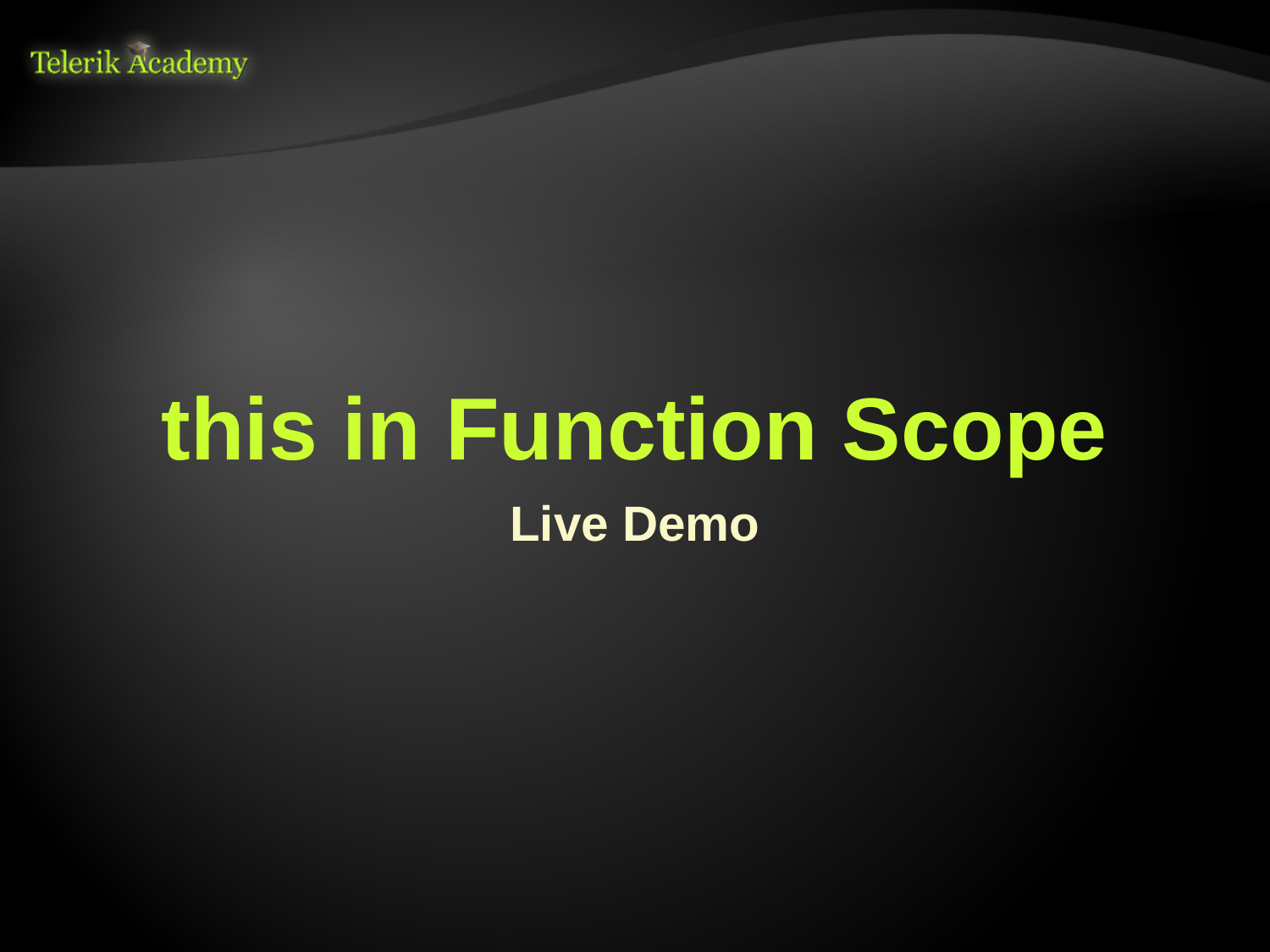

# this in Function Scope
Live Demo